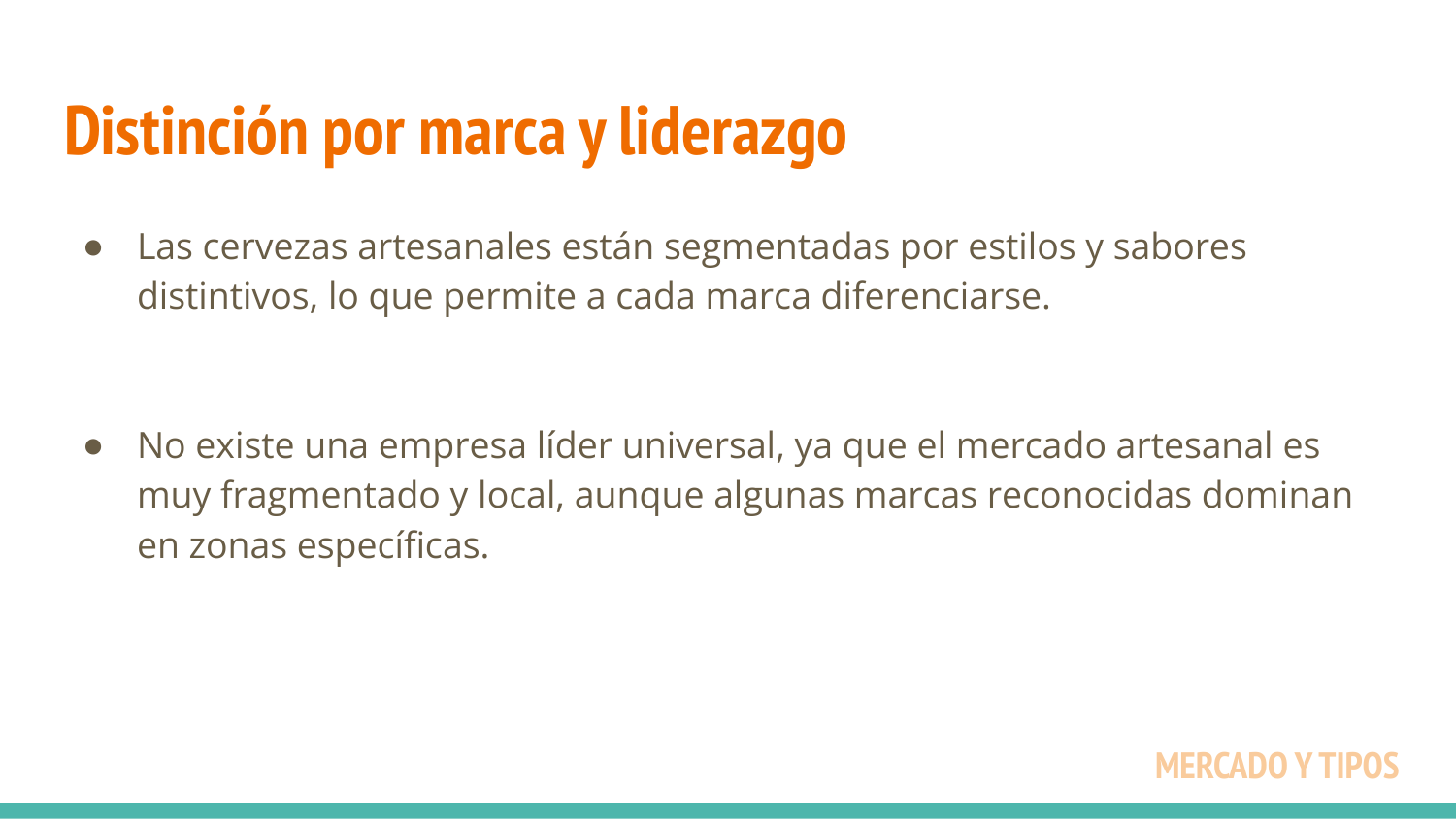

# Distinción por marca y liderazgo
Las cervezas artesanales están segmentadas por estilos y sabores distintivos, lo que permite a cada marca diferenciarse.

No existe una empresa líder universal, ya que el mercado artesanal es muy fragmentado y local, aunque algunas marcas reconocidas dominan en zonas específicas.

MERCADO Y TIPOS